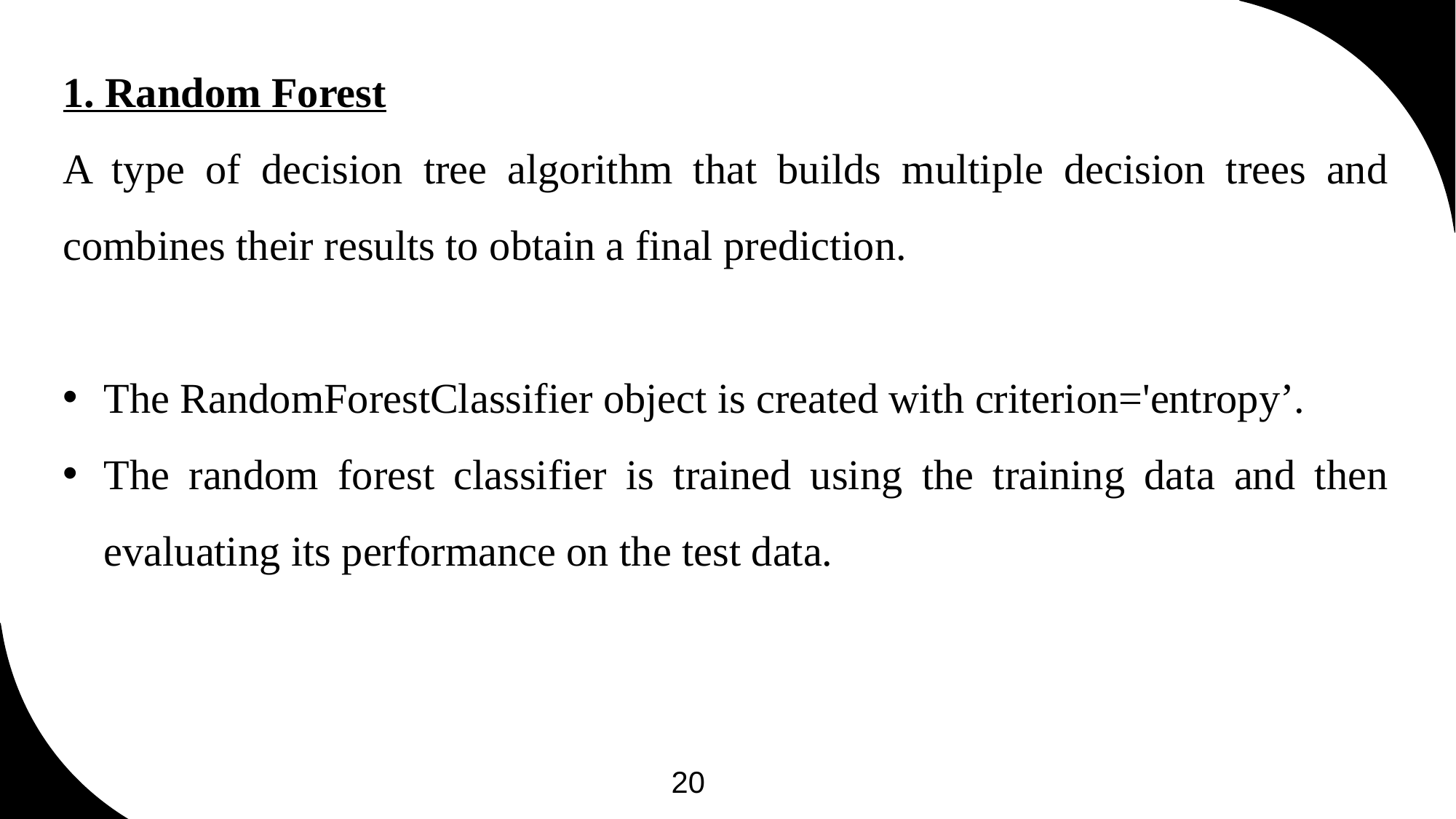

1. Random Forest
A type of decision tree algorithm that builds multiple decision trees and combines their results to obtain a final prediction.

The RandomForestClassifier object is created with criterion='entropy’.
The random forest classifier is trained using the training data and then evaluating its performance on the test data.

20